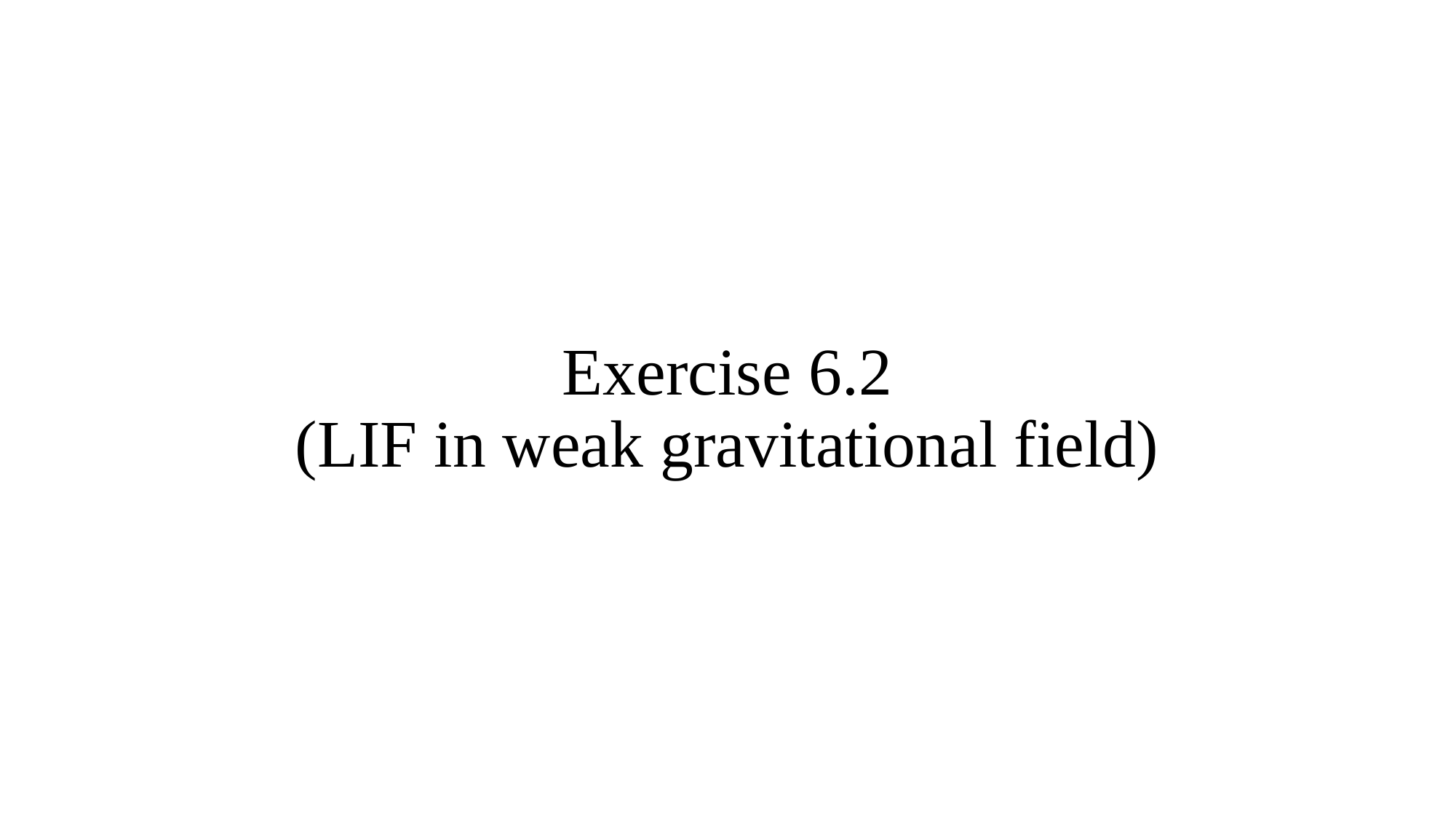

# Exercise 6.2 (LIF in weak gravitational field)